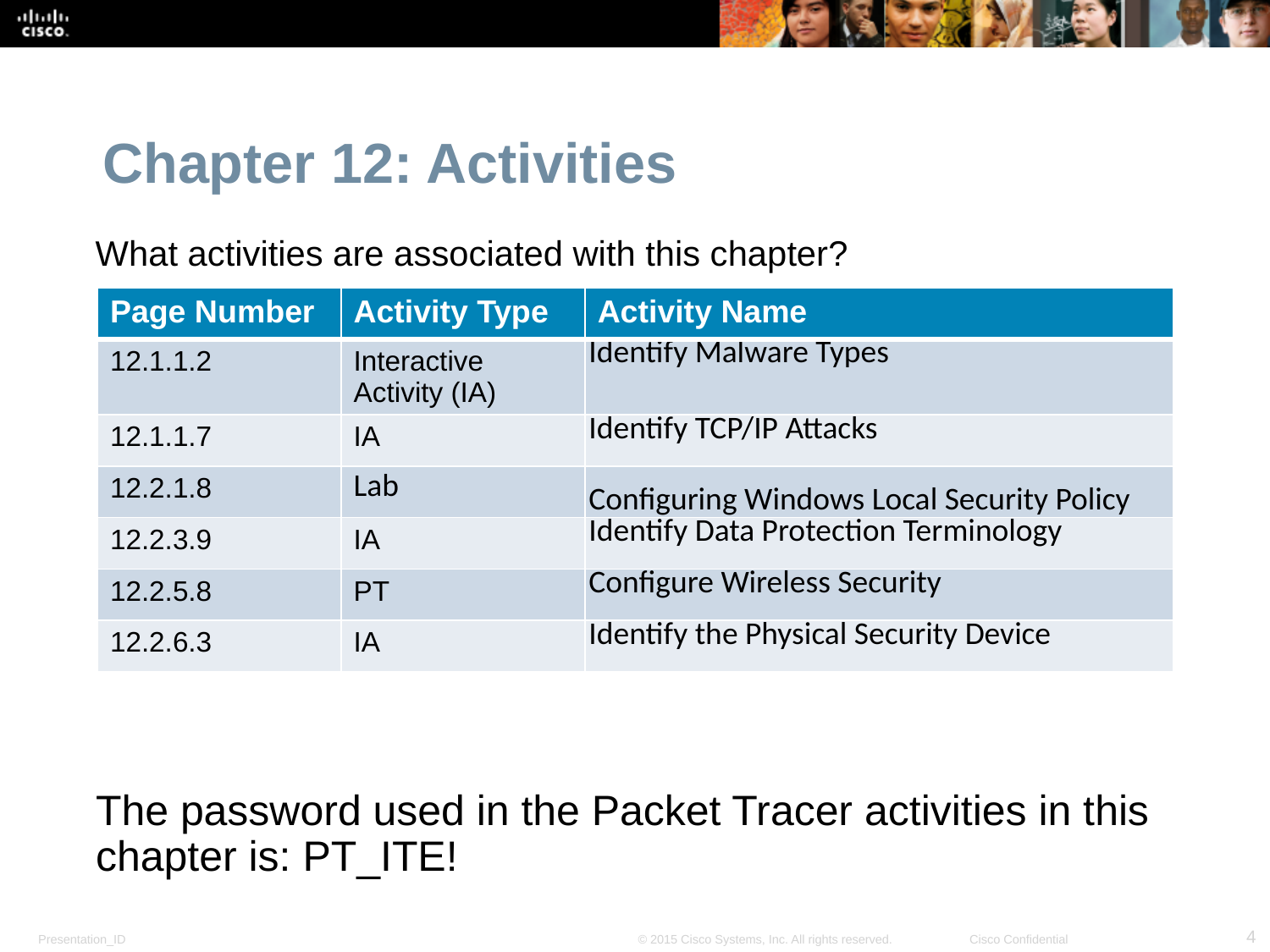

Chapter 12: Activities
What activities are associated with this chapter?

| Page Number | Activity Type | Activity Name |
| --- | --- | --- |
| 12.1.1.2 | Interactive Activity (IA) | Identify Malware Types |
| 12.1.1.7 | IA | Identify TCP/IP Attacks |
| 12.2.1.8 | Lab | Configuring Windows Local Security Policy |
| 12.2.3.9 | IA | Identify Data Protection Terminology |
| 12.2.5.8 | PT | Configure Wireless Security |
| 12.2.6.3 | IA | Identify the Physical Security Device |
The password used in the Packet Tracer activities in this chapter is: PT_ITE!